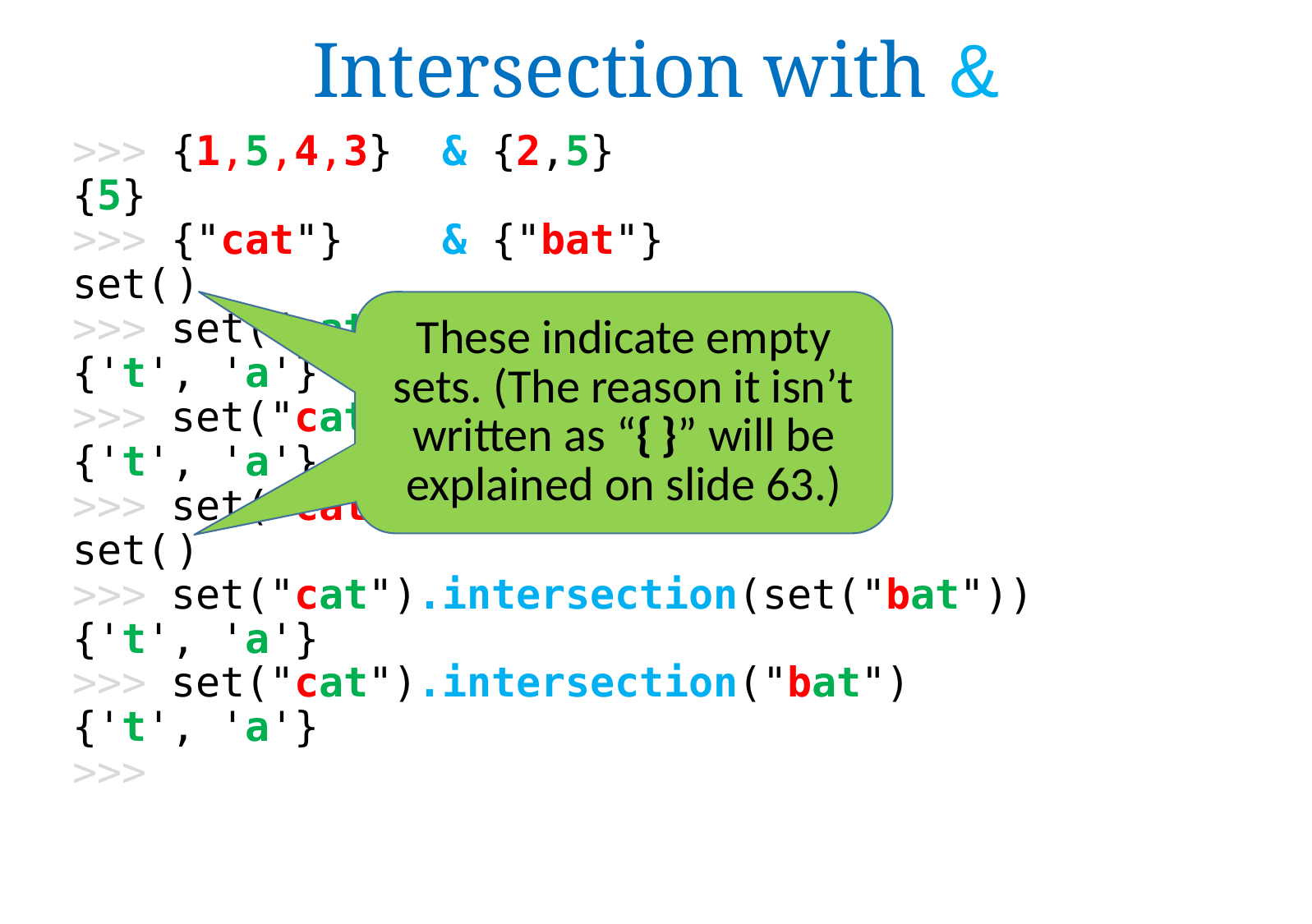

# Intersection with &
>>> {1,5,4,3}  & {2,5}
{5}
>>> {"cat"}    & {"bat"}
set( )
>>> set("cat") & set("bat")
{'t', 'a'}
>>> set("cat") & {"b","a","t"}
{'t', 'a'}
>>> set("cat") & {"bat"}
set( )
>>> set("cat").intersection(set("bat"))
{'t', 'a'}
>>> set("cat").intersection("bat")
{'t', 'a'}
>>>

These indicate empty sets. (The reason it isn’t written as “{ }” will be explained on slide 63.)